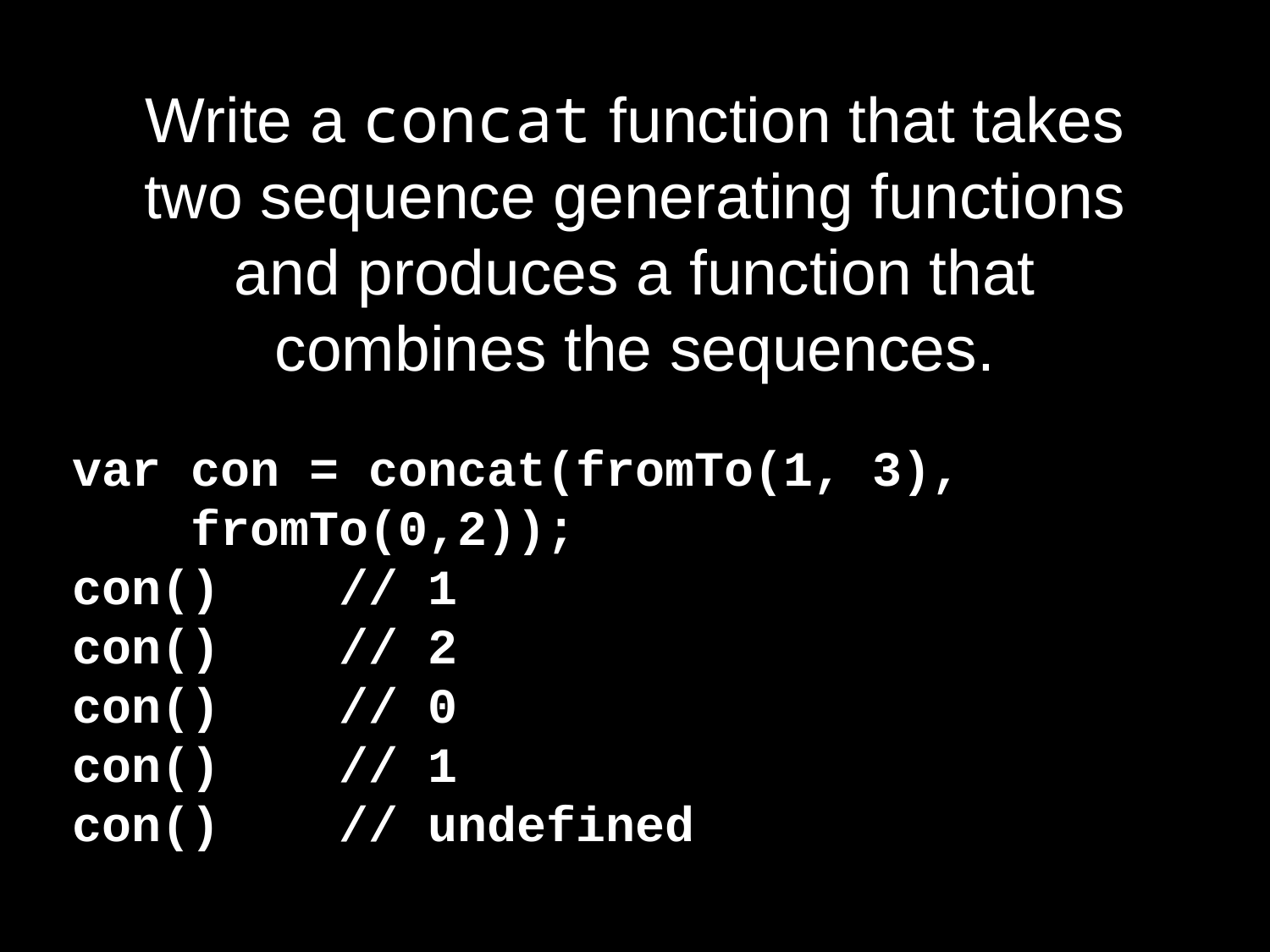

# Write a concat function that takes two sequence generating functions and produces a function that combines the sequences.
var con = concat(fromTo(1, 3),
    fromTo(0,2));
con()    // 1
con()    // 2
con()    // 0
con()    // 1
con()    // undefined